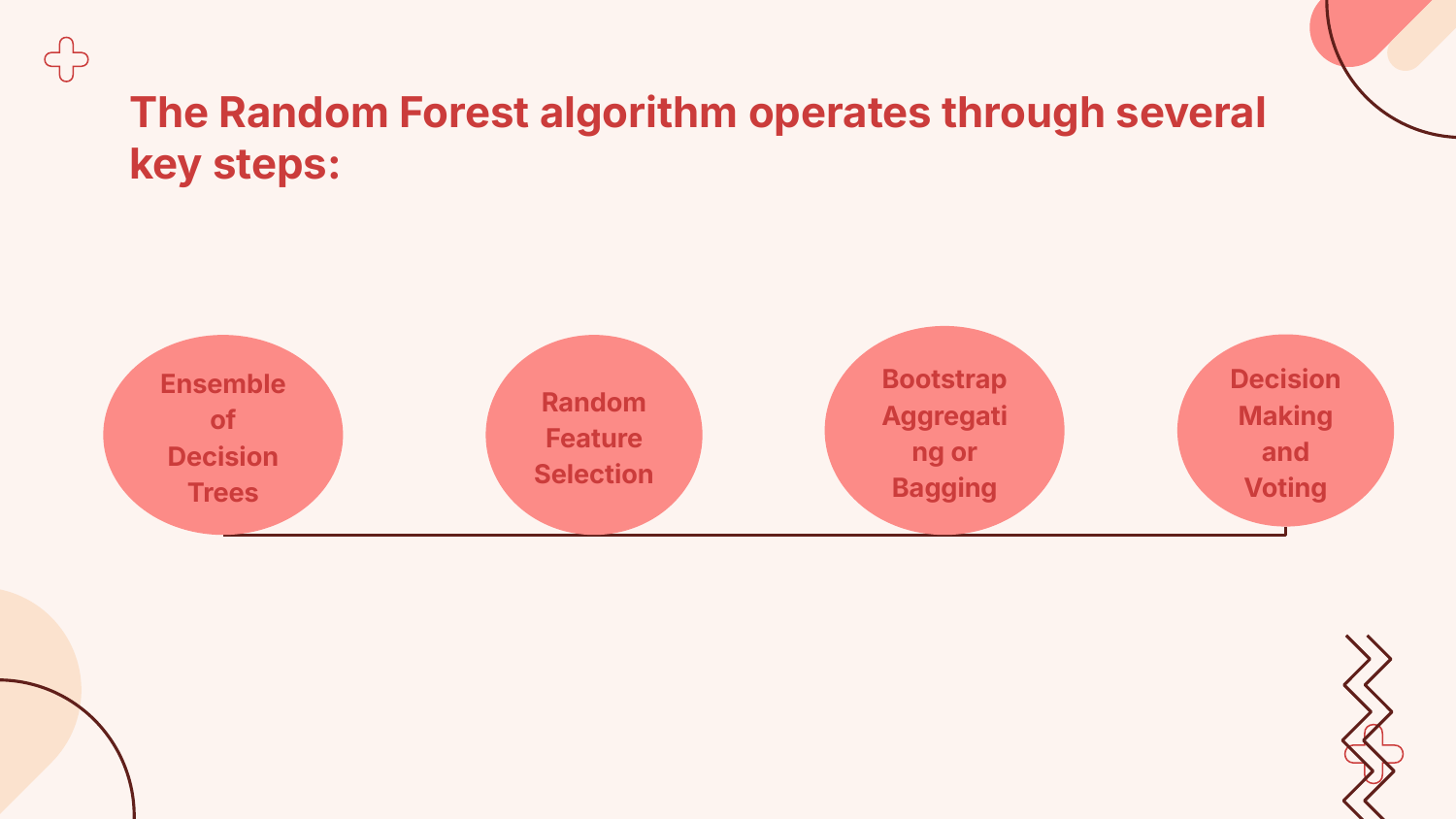

# The Random Forest algorithm operates through several key steps:

Bootstrap Aggregating or Bagging
Decision Making and Voting
Ensemble of Decision Trees
Random Feature Selection